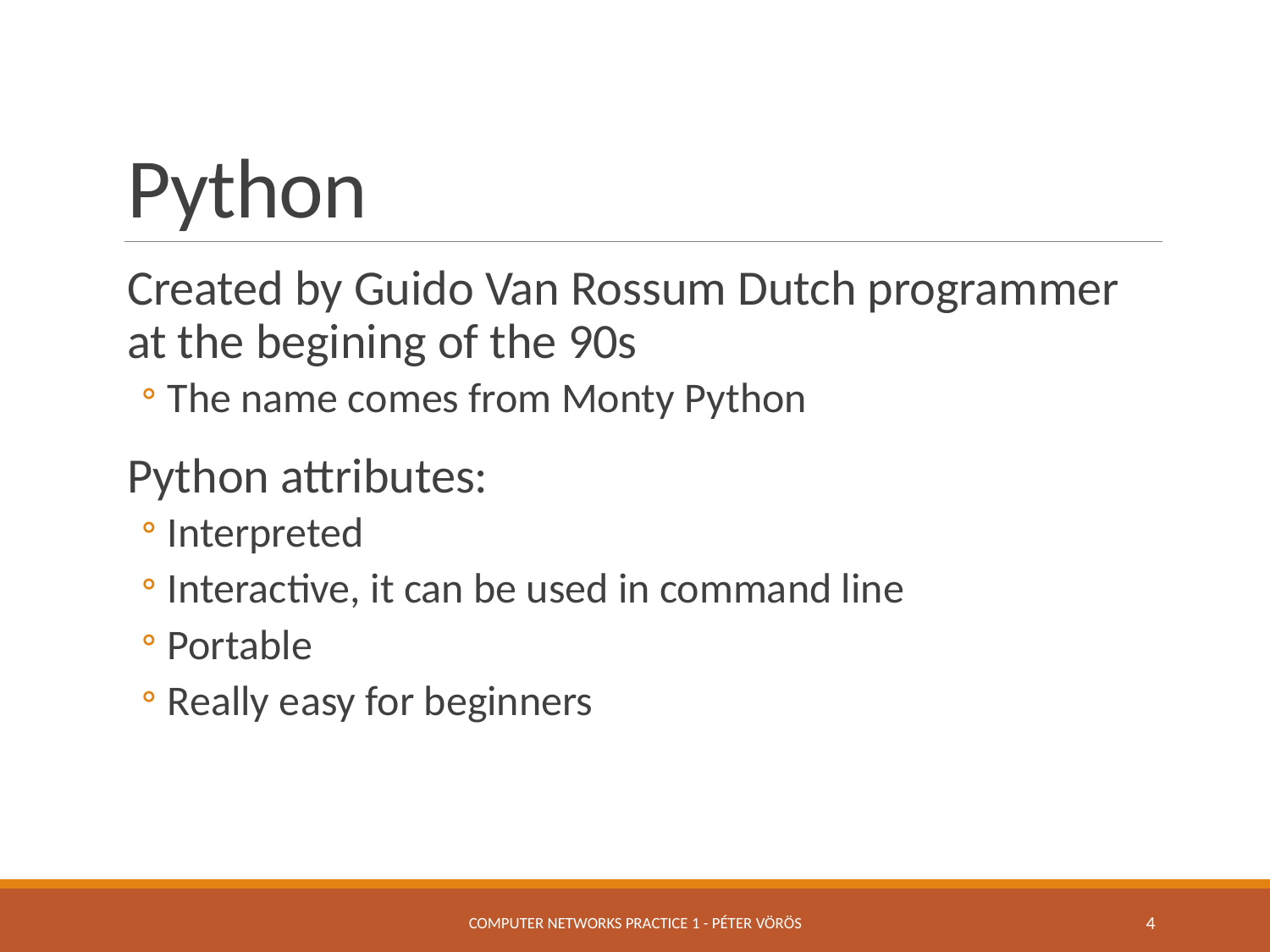

# Python
Created by Guido Van Rossum Dutch programmer at the begining of the 90s
The name comes from Monty Python
Python attributes:
Interpreted
Interactive, it can be used in command line
Portable
Really easy for beginners
Computer Networks Practice 1 - Péter Vörös
4